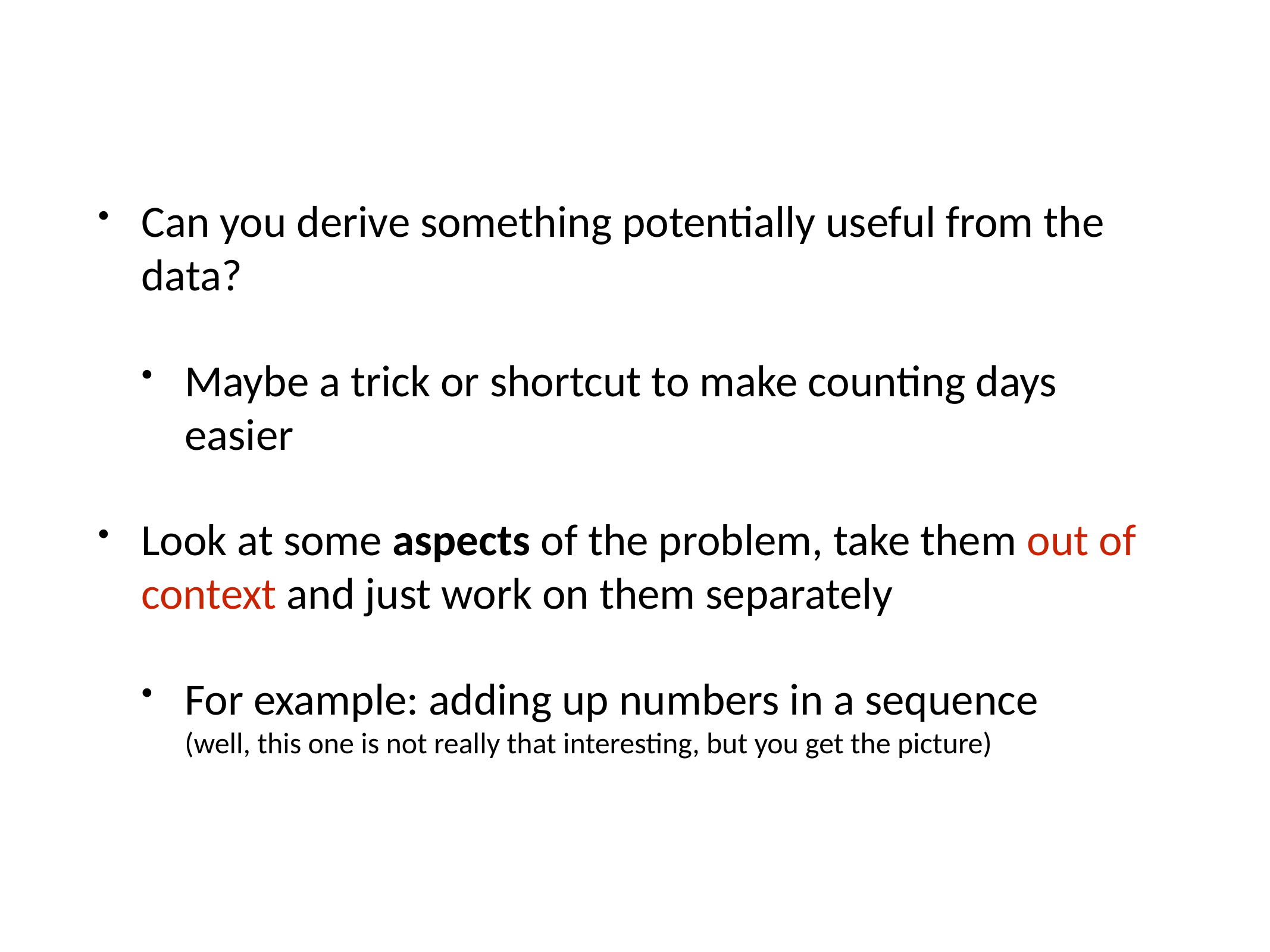

Can you derive something potentially useful from the data?
Maybe a trick or shortcut to make counting days easier
Look at some aspects of the problem, take them out of context and just work on them separately
For example: adding up numbers in a sequence
(well, this one is not really that interesting, but you get the picture)